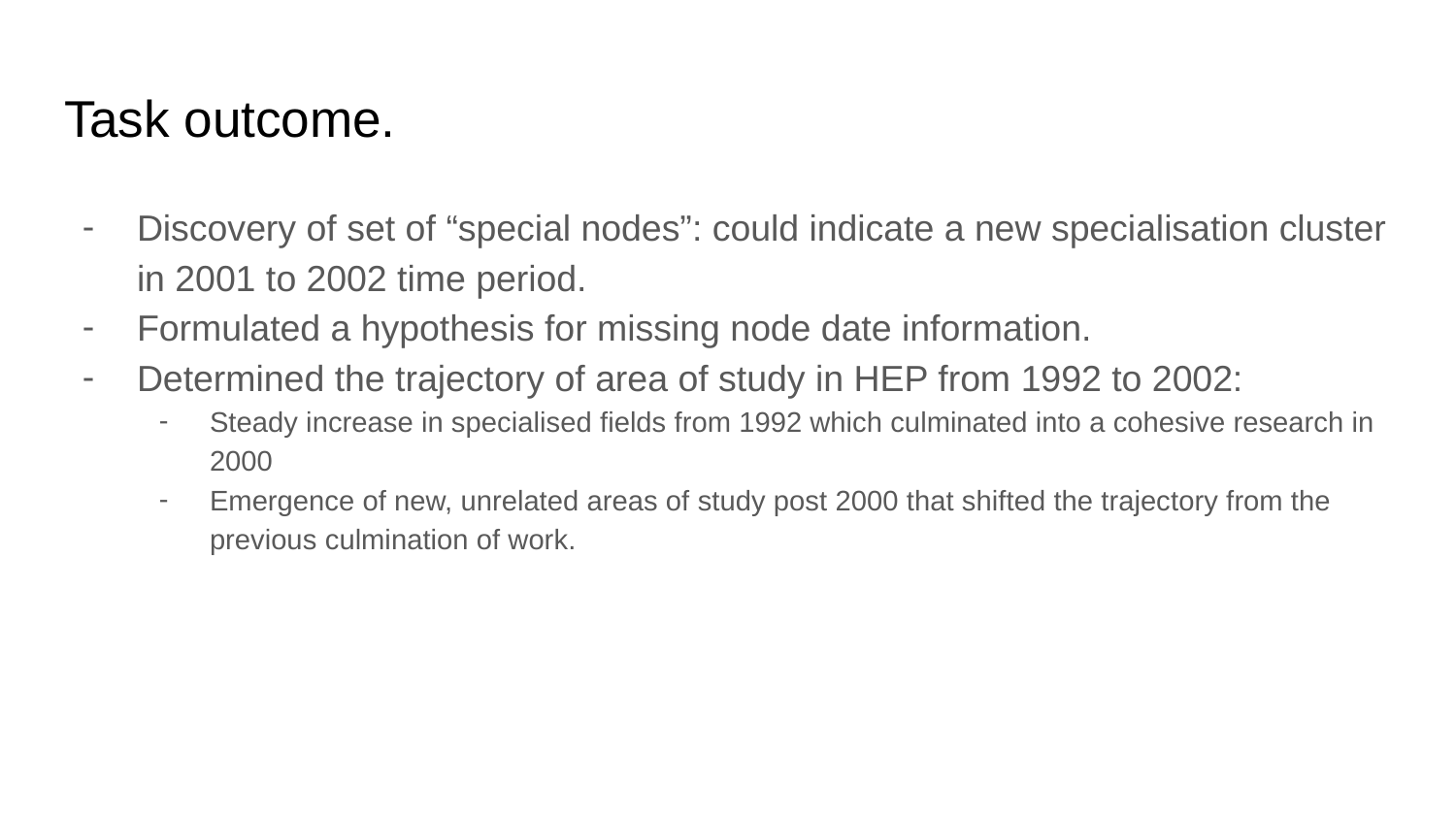

# Task outcome.
Discovery of set of “special nodes”: could indicate a new specialisation cluster in 2001 to 2002 time period.
Formulated a hypothesis for missing node date information.
Determined the trajectory of area of study in HEP from 1992 to 2002:
Steady increase in specialised fields from 1992 which culminated into a cohesive research in 2000
Emergence of new, unrelated areas of study post 2000 that shifted the trajectory from the previous culmination of work.